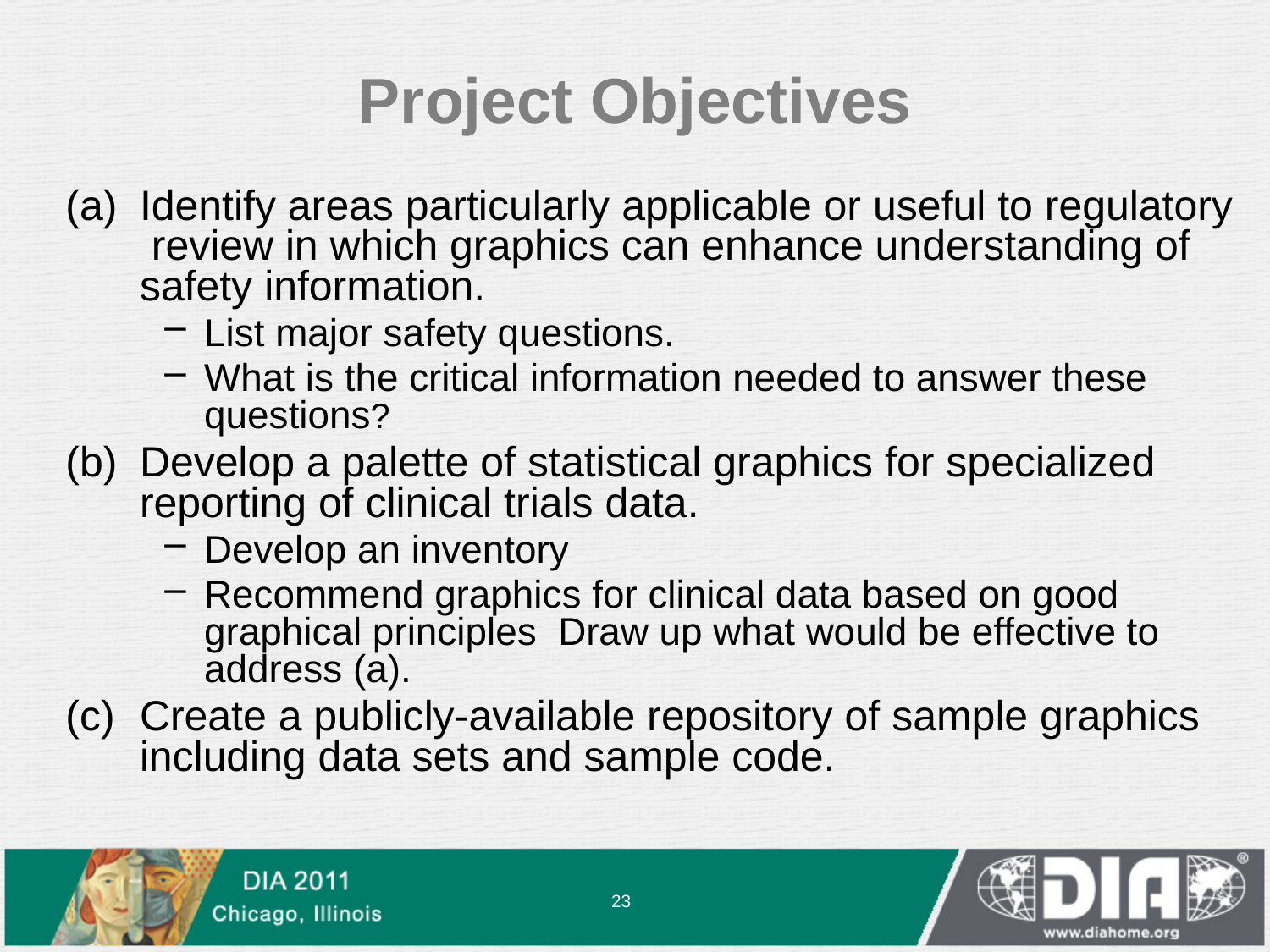

Project Objectives
(a) 	Identify areas particularly applicable or useful to regulatory   review in which graphics can enhance understanding of safety information.
List major safety questions.
What is the critical information needed to answer these questions?
(b) 	Develop a palette of statistical graphics for specialized reporting of clinical trials data.
Develop an inventory
Recommend graphics for clinical data based on good graphical principles  Draw up what would be effective to address (a).
(c) 	Create a publicly-available repository of sample graphics including data sets and sample code.

23